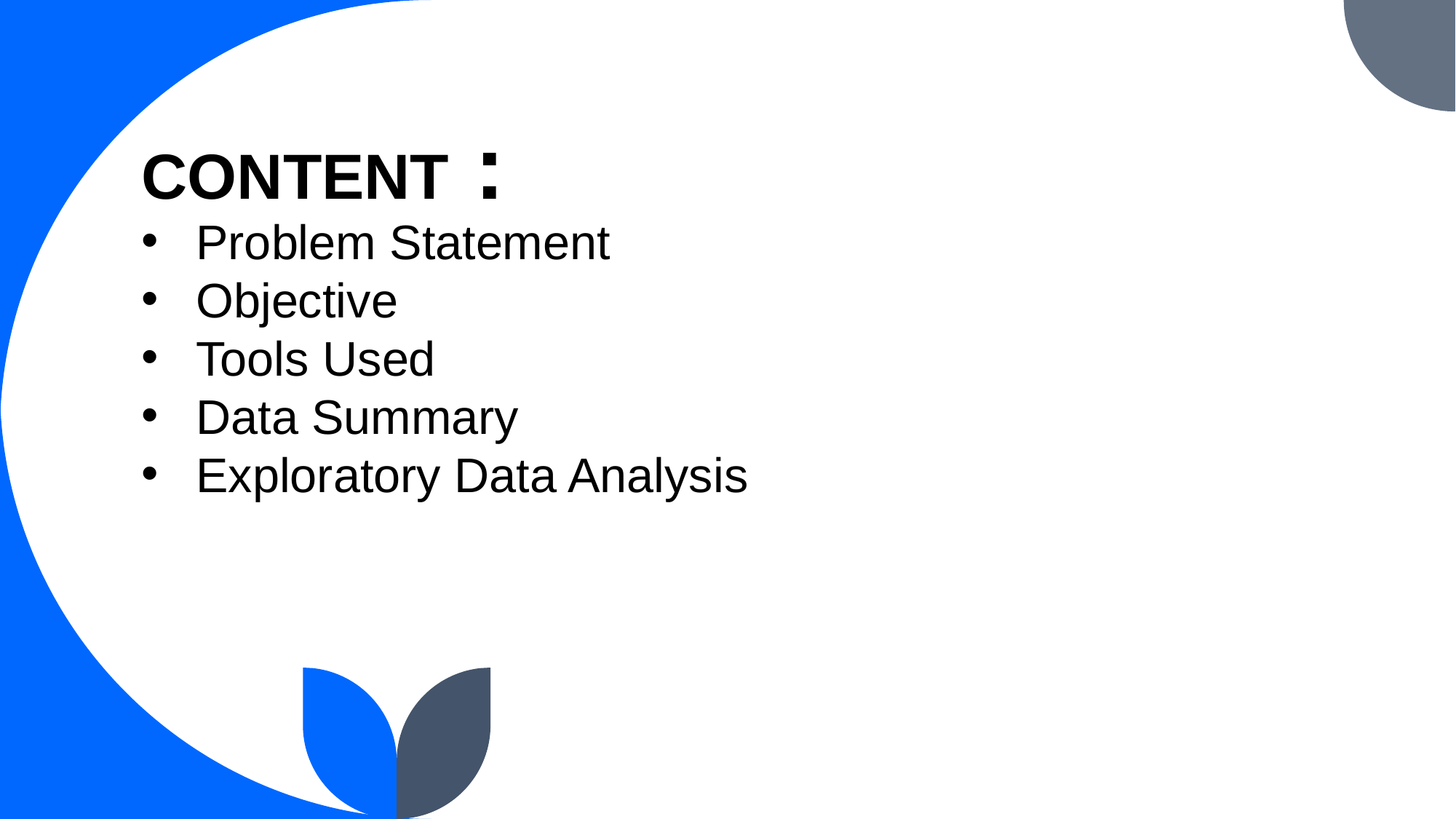

# CONTENT :
Problem Statement
Objective
Tools Used
Data Summary
Exploratory Data Analysis